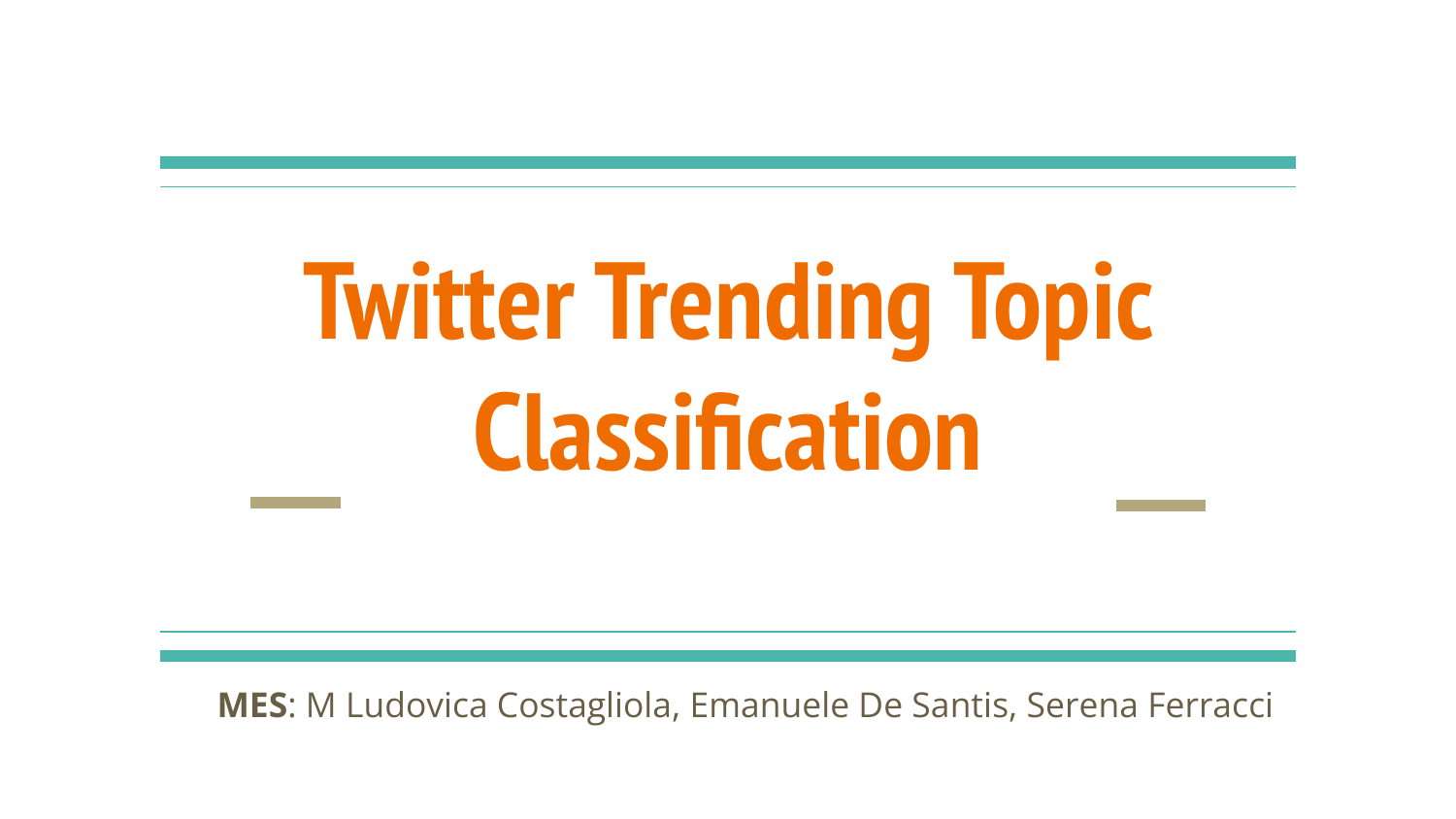

# Twitter Trending Topic Classification

MES: M Ludovica Costagliola, Emanuele De Santis, Serena Ferracci